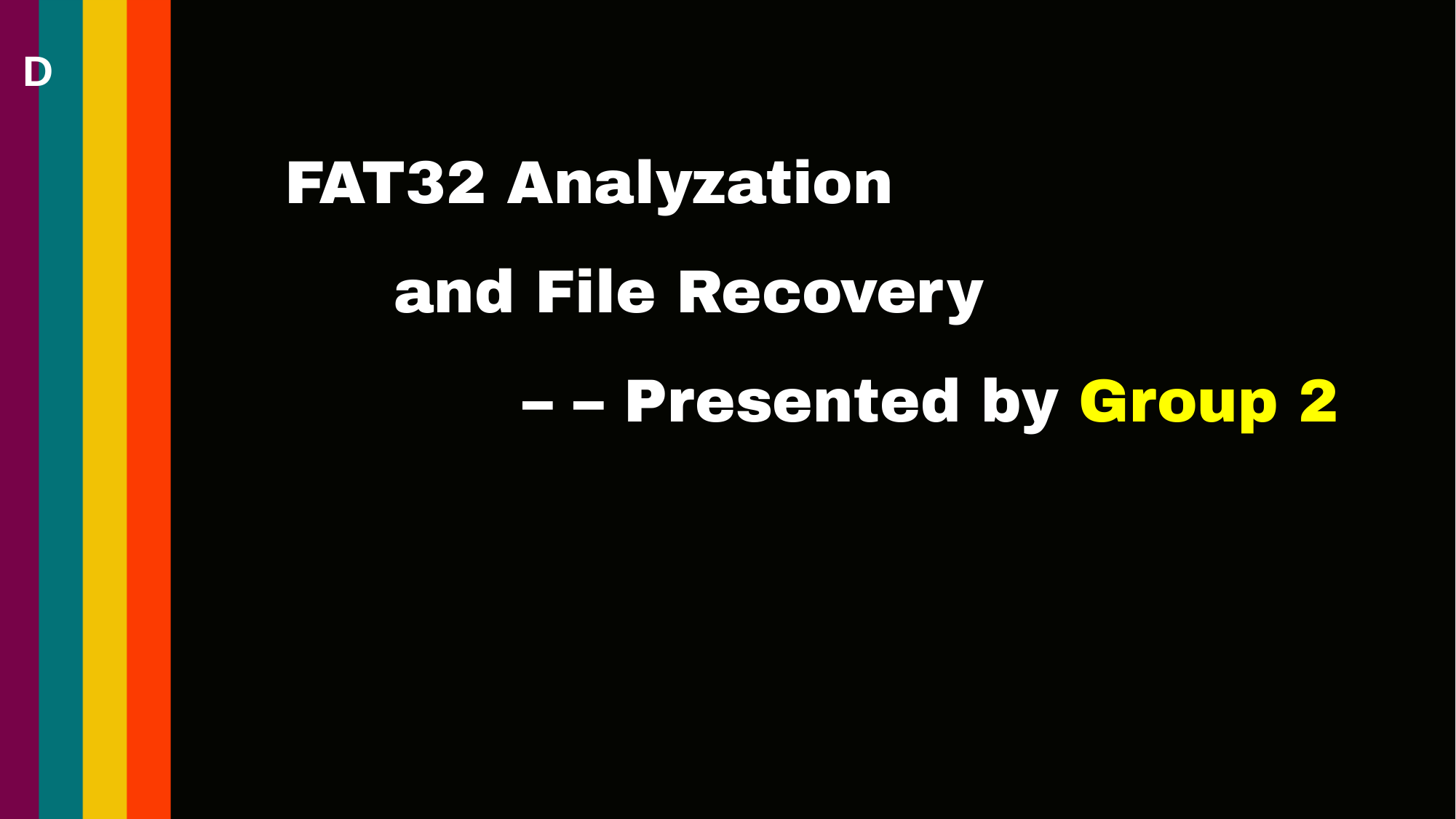

D
	FAT32 Analyzation
		and File Recovery
			 – – Presented by Group 2